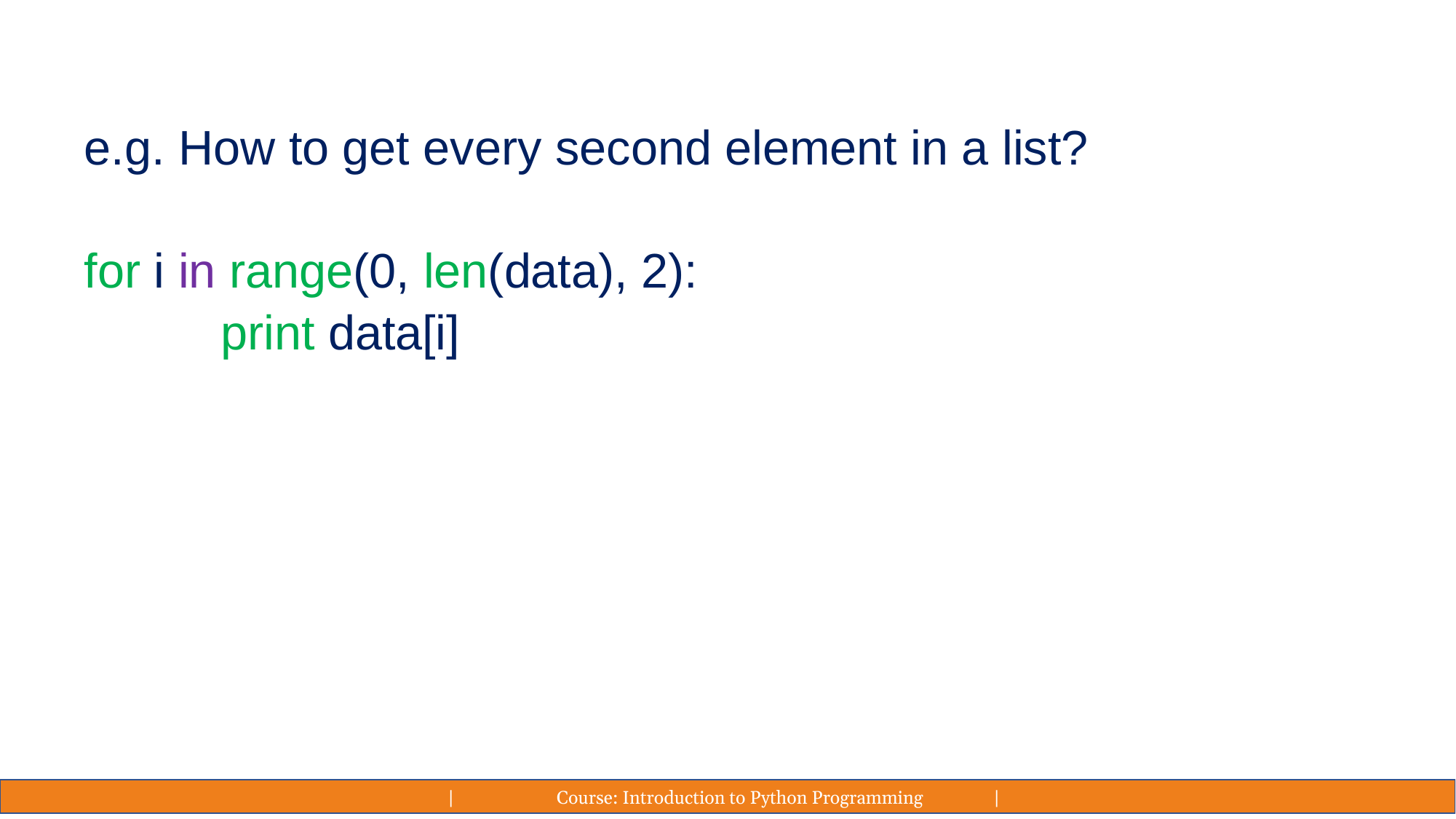

#
e.g. How to get every second element in a list?

for i in range(0, len(data), 2):
		print data[i]